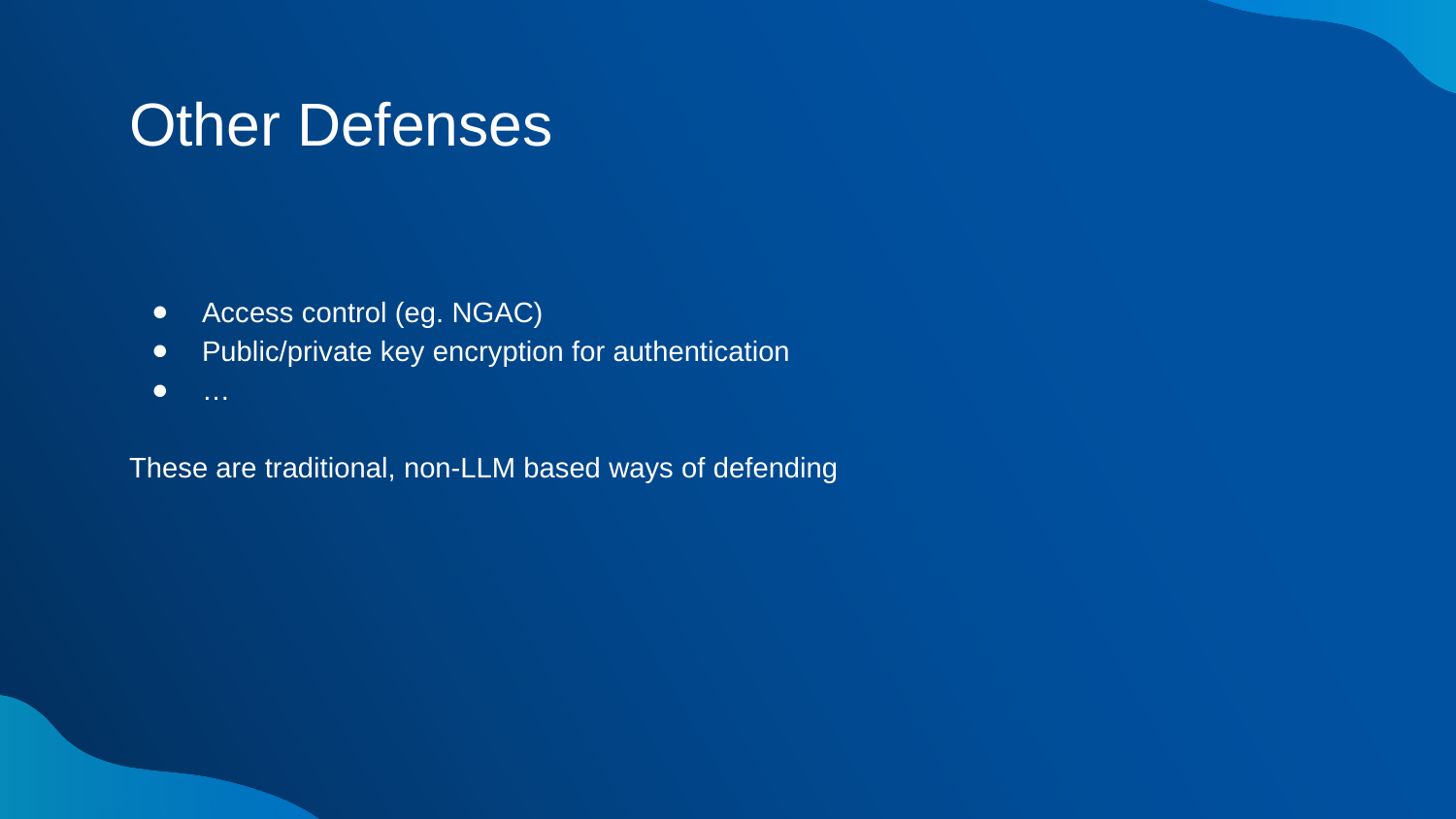

# Other Defenses
Access control (eg. NGAC)
Public/private key encryption for authentication
…

These are traditional, non-LLM based ways of defending